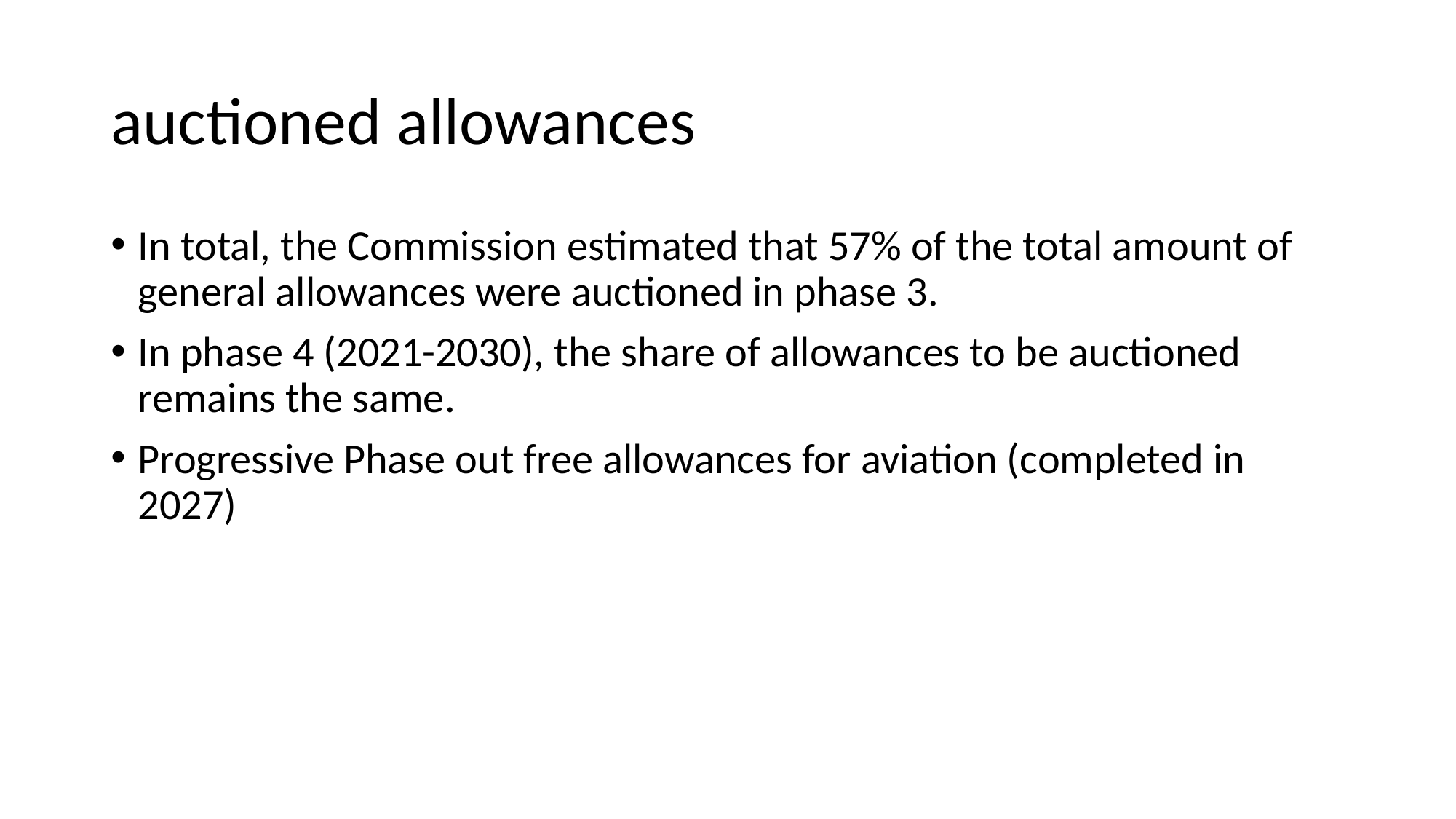

# auctioned allowances
In total, the Commission estimated that 57% of the total amount of general allowances were auctioned in phase 3.
In phase 4 (2021-2030), the share of allowances to be auctioned remains the same.
Progressive Phase out free allowances for aviation (completed in 2027)